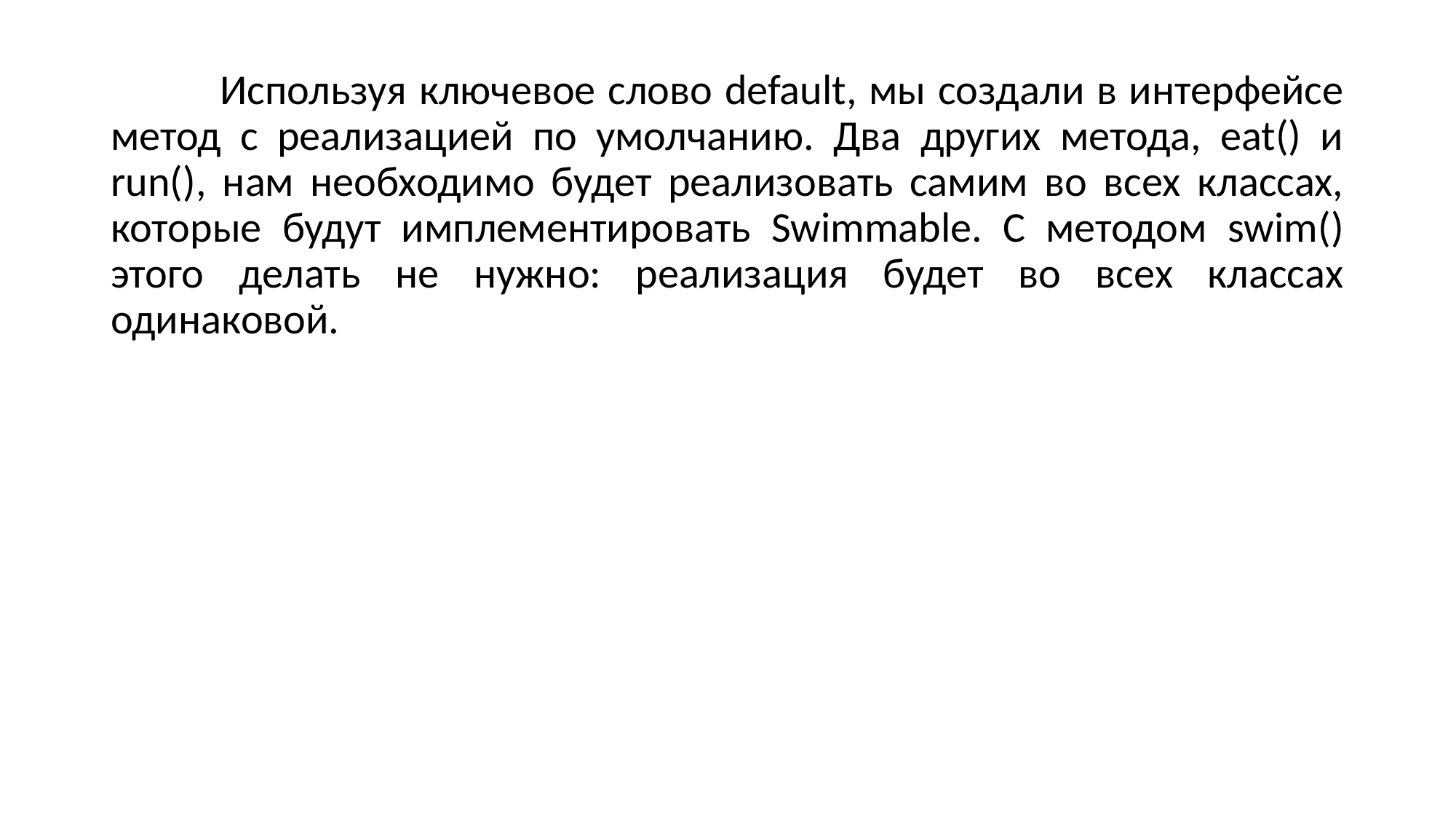

Используя ключевое слово default, мы создали в интерфейсе метод с реализацией по умолчанию. Два других метода, eat() и run(), нам необходимо будет реализовать самим во всех классах, которые будут имплементировать Swimmable. С методом swim() этого делать не нужно: реализация будет во всех классах одинаковой.